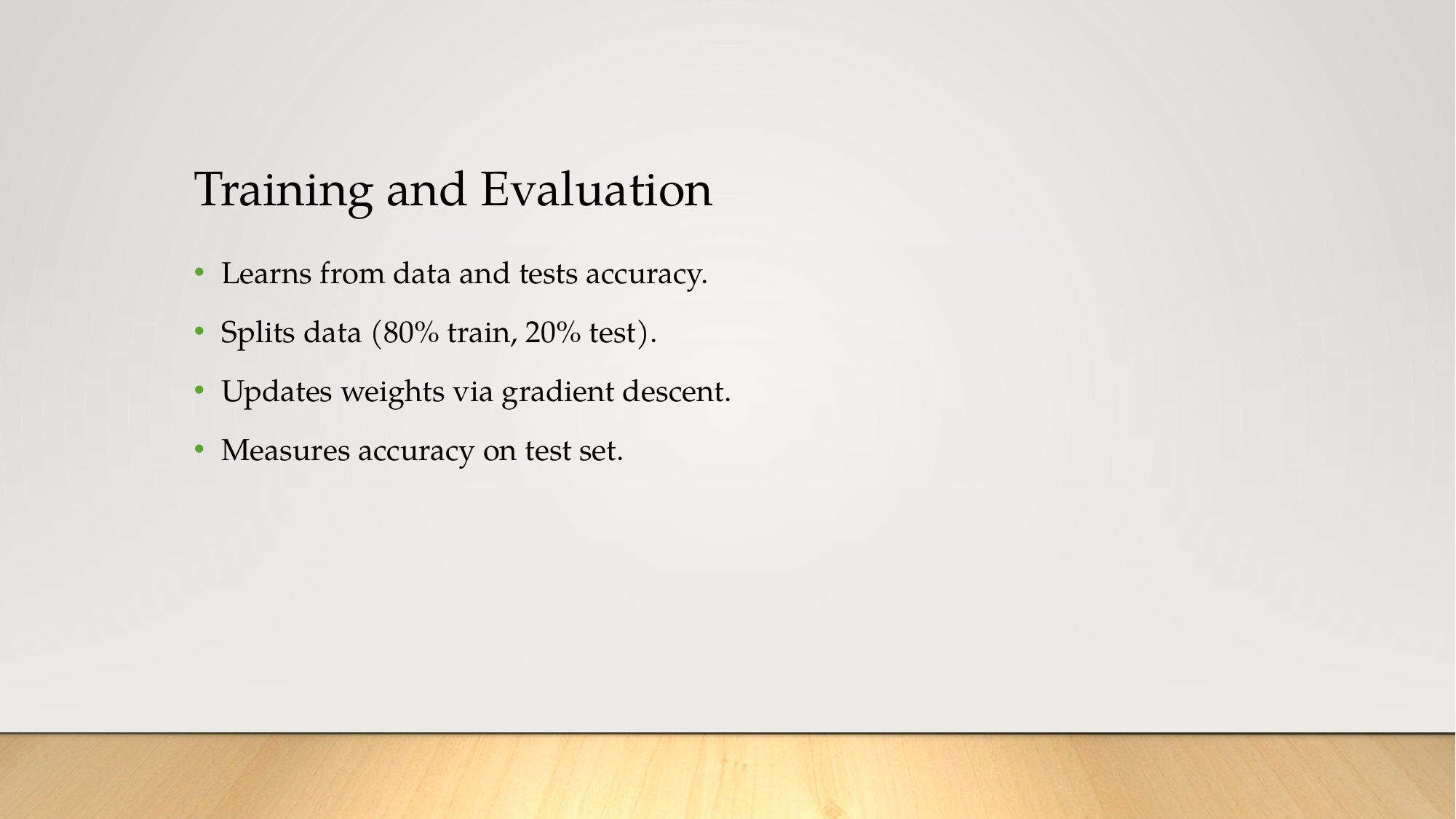

# Training and Evaluation
Learns from data and tests accuracy.
Splits data (80% train, 20% test).
Updates weights via gradient descent.
Measures accuracy on test set.